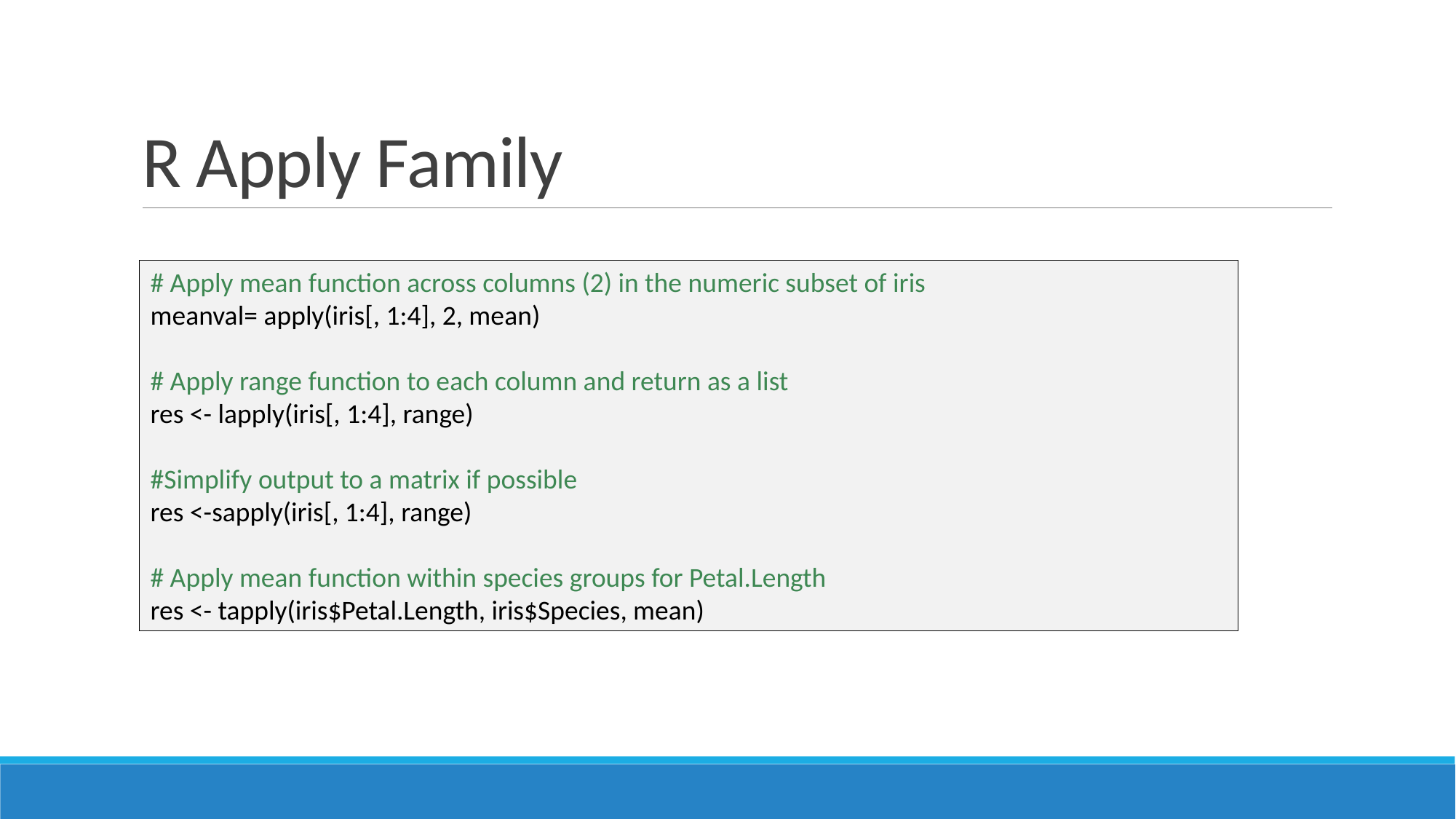

# R Apply Family

# Apply mean function across columns (2) in the numeric subset of iris
meanval= apply(iris[, 1:4], 2, mean)

# Apply range function to each column and return as a list
res <- lapply(iris[, 1:4], range)

#Simplify output to a matrix if possible
res <-sapply(iris[, 1:4], range)

# Apply mean function within species groups for Petal.Length
res <- tapply(iris$Petal.Length, iris$Species, mean)